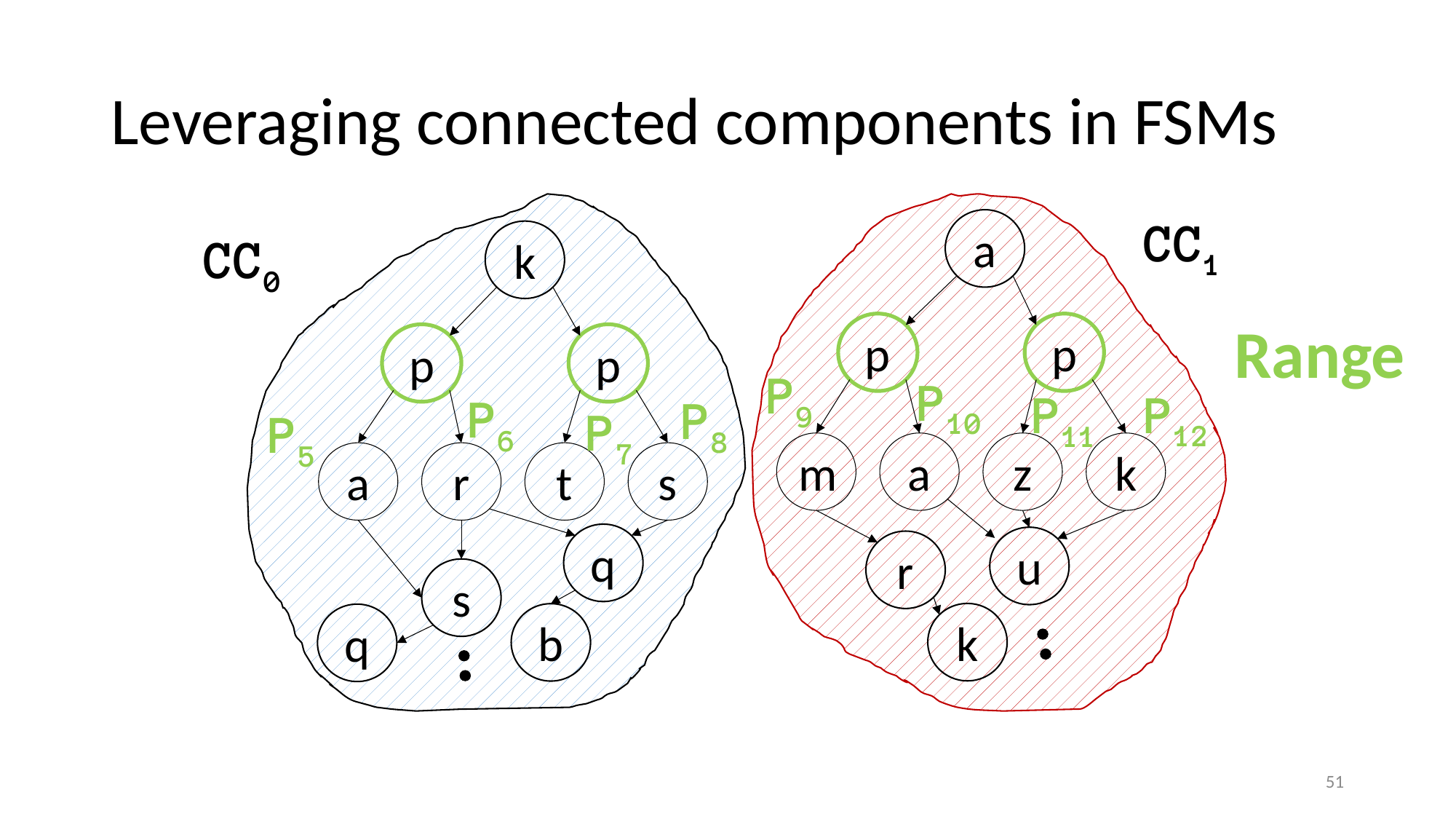

# Leveraging connected components in FSMs

CC1
a
CC0
k
Range
p
p
p
p
P9
P10
P12
P11
P6
P8
P7
P5
m
a
z
k
a
r
t
s
q
u
r
s
k
b
q

51